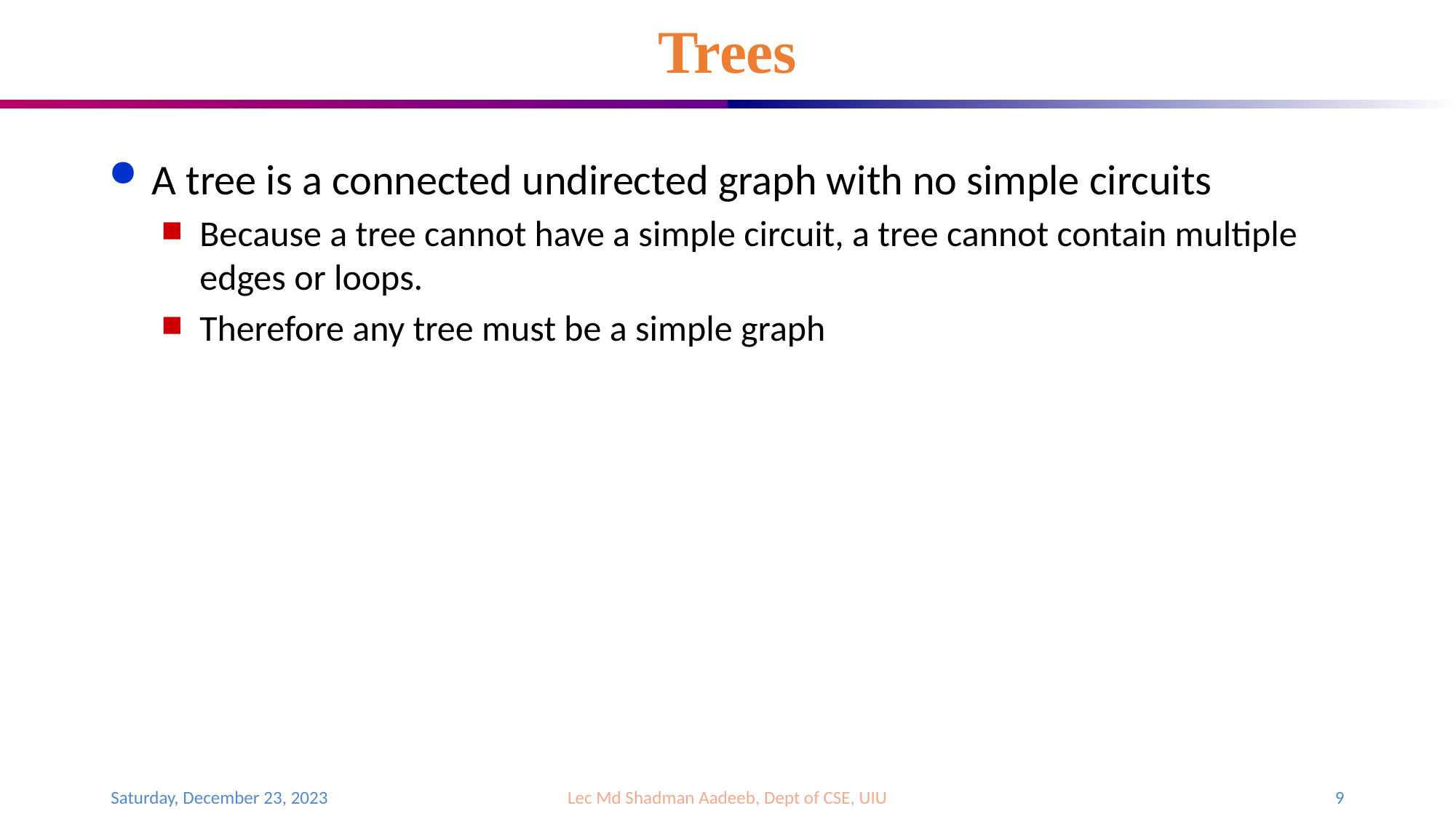

# Trees
A tree is a connected undirected graph with no simple circuits
Because a tree cannot have a simple circuit, a tree cannot contain multiple edges or loops.
Therefore any tree must be a simple graph
Saturday, December 23, 2023
Lec Md Shadman Aadeeb, Dept of CSE, UIU
9